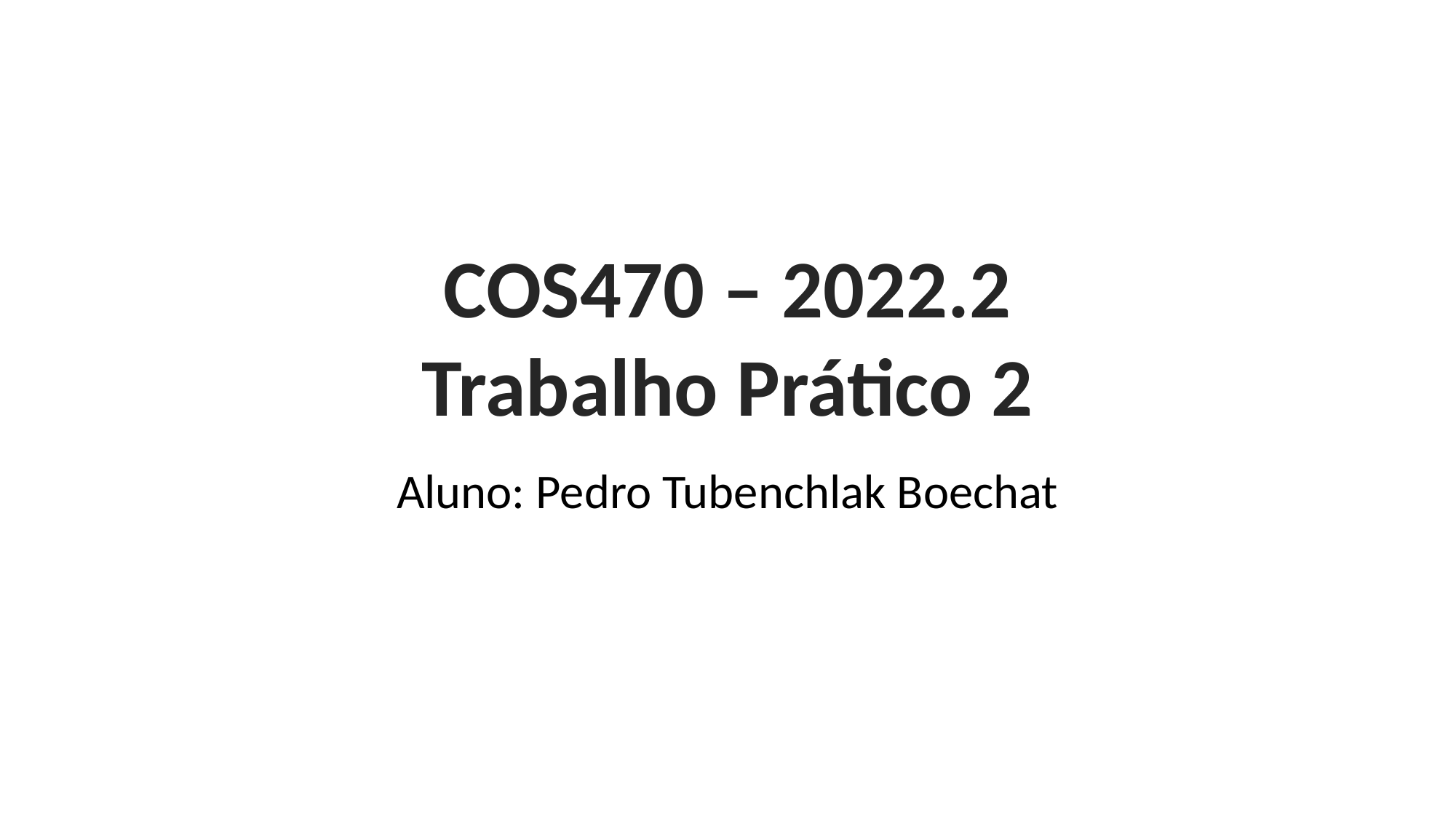

COS470 – 2022.2
Trabalho Prático 2
Aluno: Pedro Tubenchlak Boechat